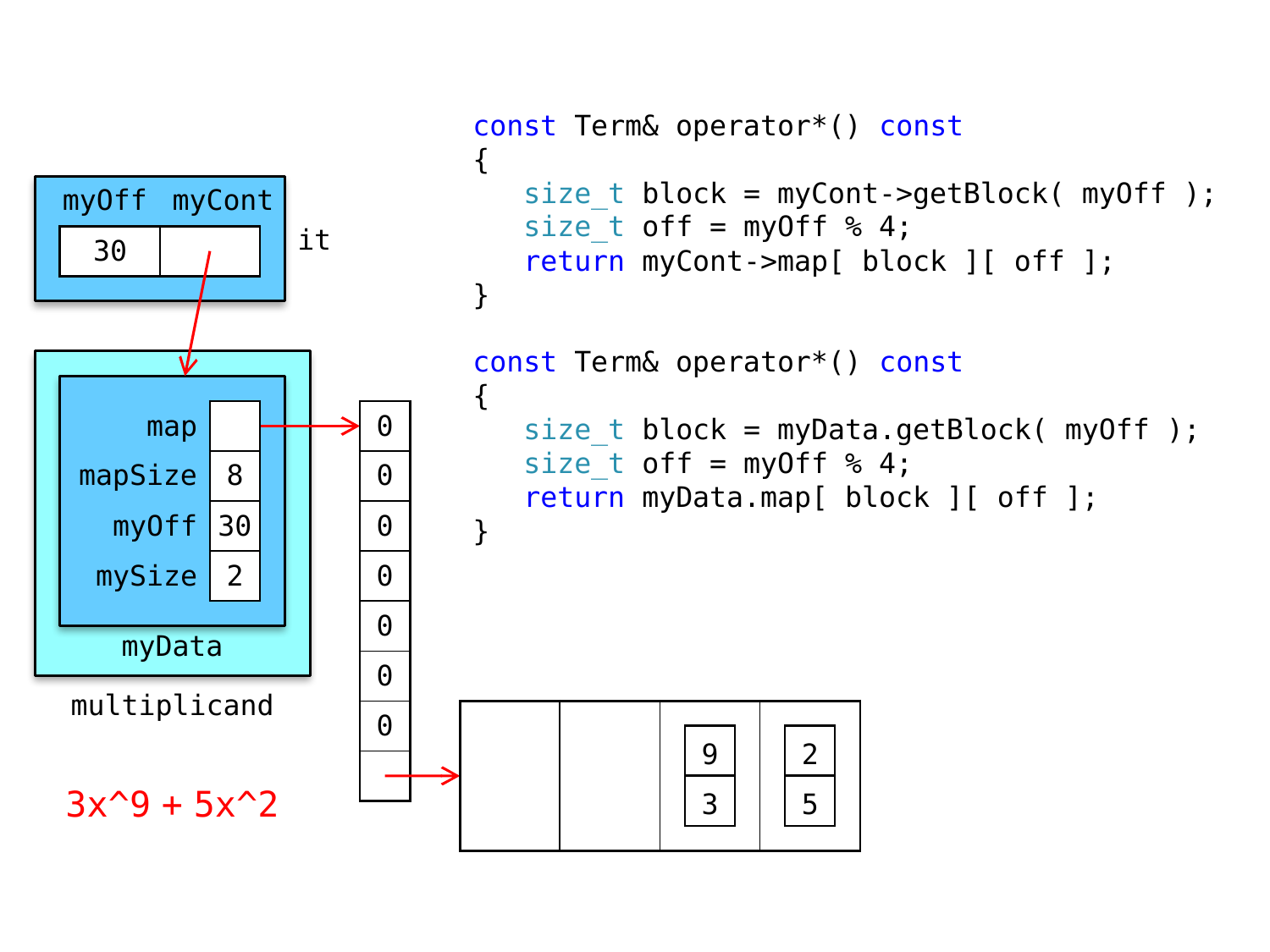

const Term& operator*() const
{
   size_t block = myCont->getBlock( myOff );
   size_t off = myOff % 4;
   return myCont->map[ block ][ off ];
}

const Term& operator*() const
{
   size_t block = myData.getBlock( myOff );
   size_t off = myOff % 4;
   return myData.map[ block ][ off ];
}
myOff
myCont

it
| 30 |  |
| --- | --- |

| 0 |
| --- |
| 0 |
| 0 |
| 0 |
| 0 |
| 0 |
| 0 |
|  |
| map |  |
| --- | --- |
| mapSize | 8 |
| myOff | 30 |
| mySize | 2 |

myData
multiplicand
|  |  |  |  |
| --- | --- | --- | --- |
| 2 |
| --- |
| 5 |
| 9 |
| --- |
| 3 |

3x^9 + 5x^2